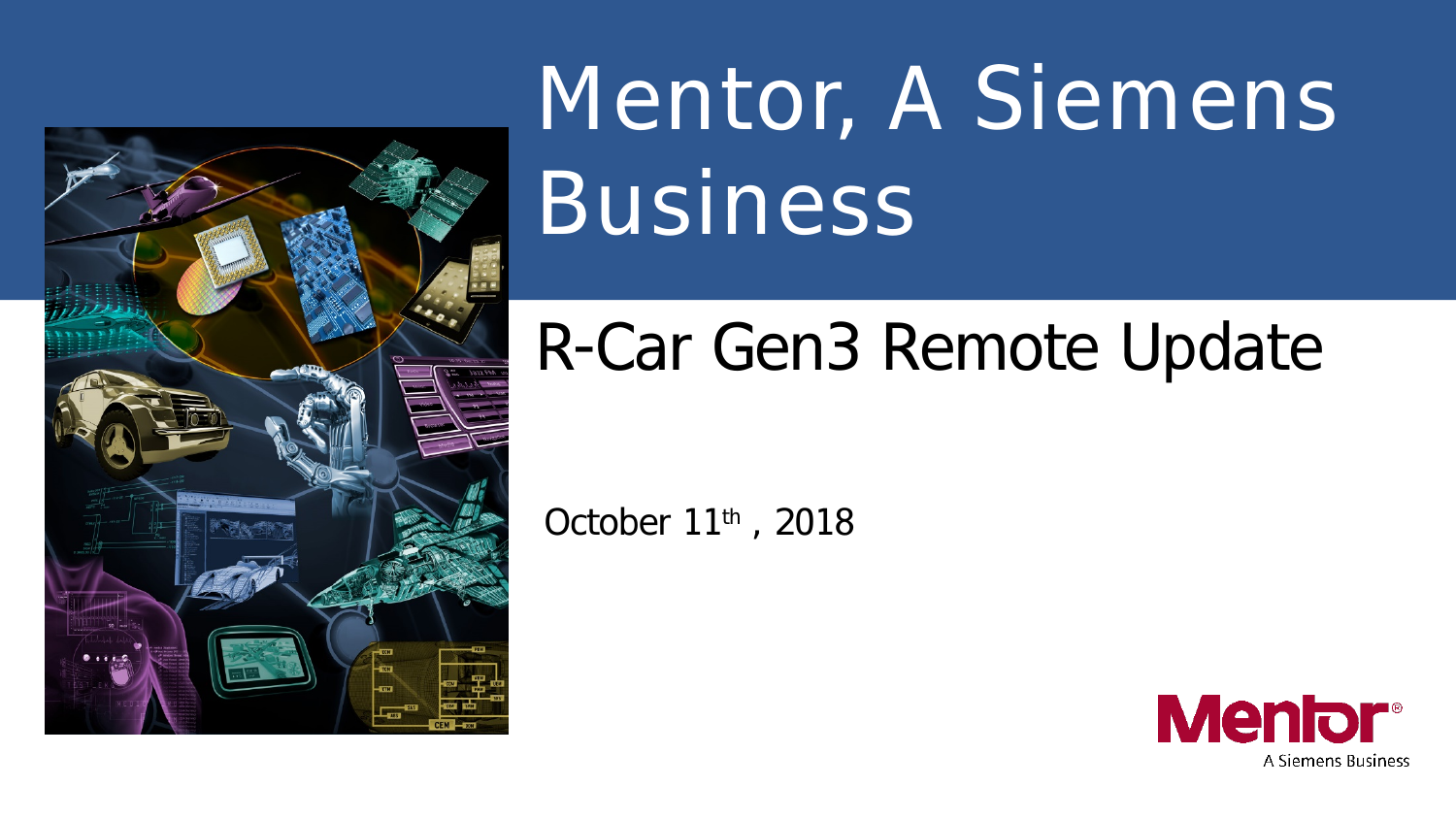

# Mentor, A Siemens Business
R-Car Gen3 Remote Update
October 11th , 2018
Source:  Notes are in Tahoma, regular, 8 point, italic, flush left, vertically aligned from the bottom of text box.